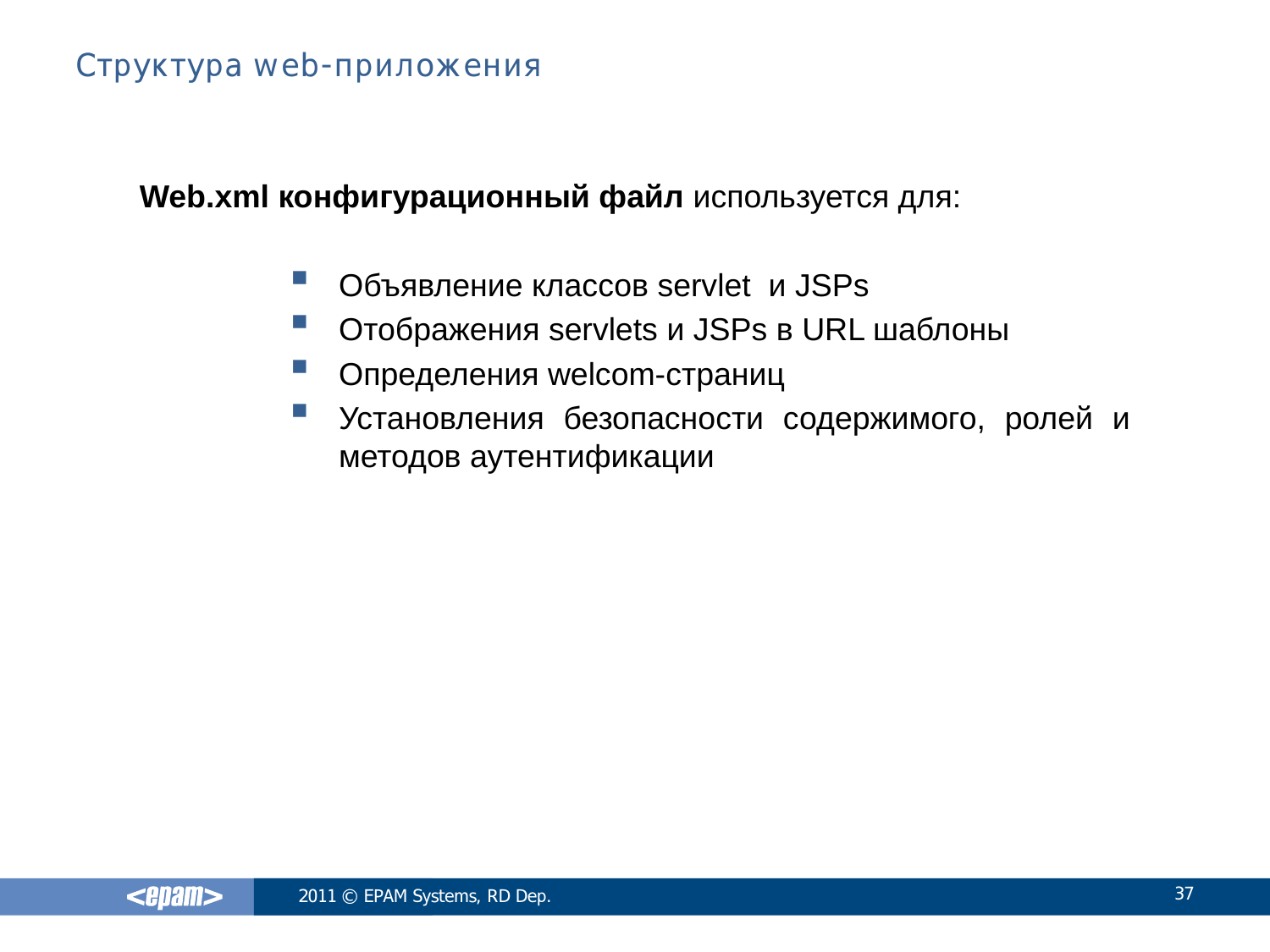

# Структура web-приложения
Web.xml конфигурационный файл используется для:

Объявление классов servlet  и JSPs
Отображения servlets и JSPs в URL шаблоны
Определения welcom-страниц
Установления безопасности содержимого, ролей и методов аутентификации

37
2011 © EPAM Systems, RD Dep.